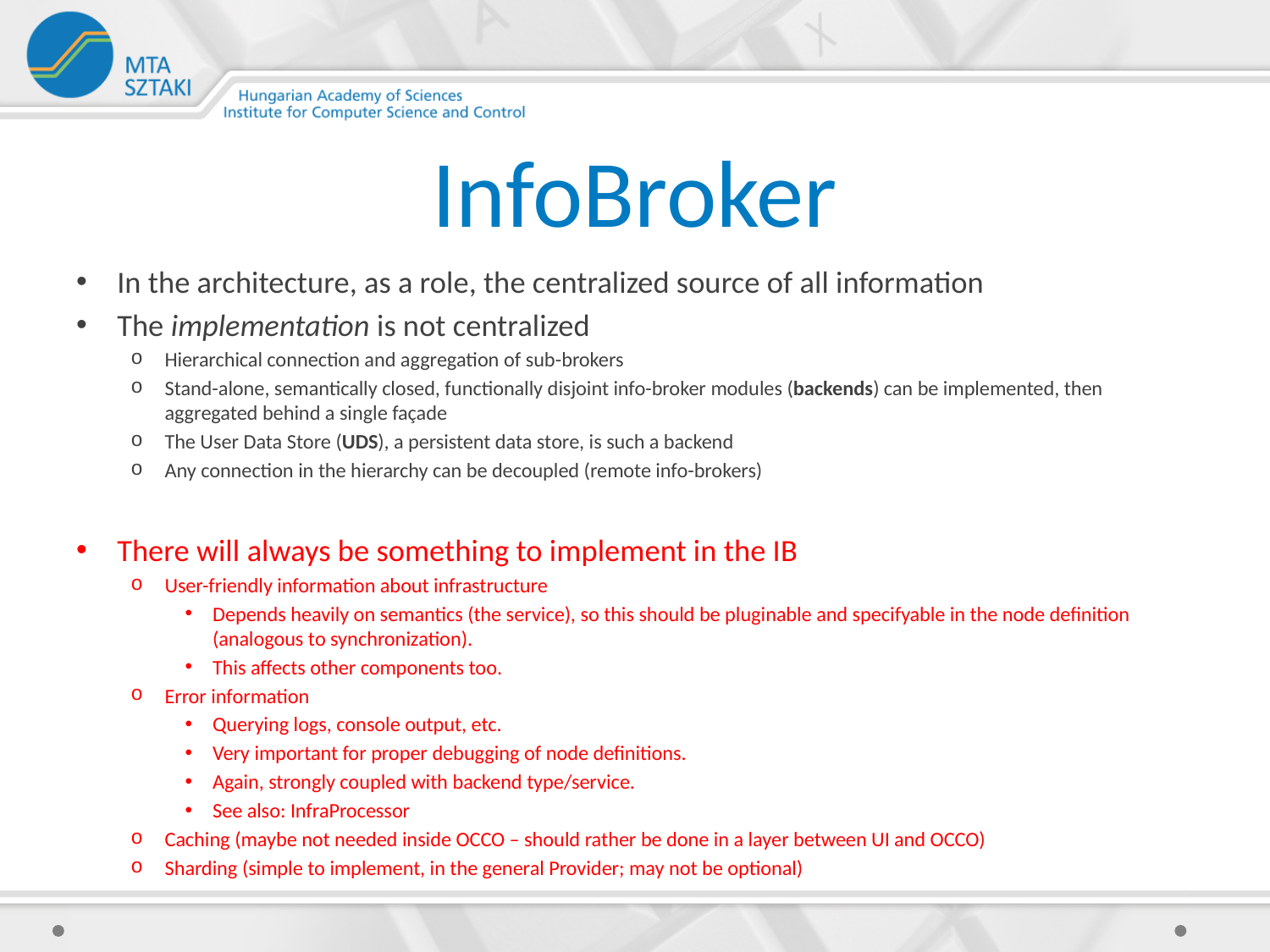

# InfoBroker
In the architecture, as a role, the centralized source of all information
The implementation is not centralized
Hierarchical connection and aggregation of sub-brokers
Stand-alone, semantically closed, functionally disjoint info-broker modules (backends) can be implemented, then aggregated behind a single façade
The User Data Store (UDS), a persistent data store, is such a backend
Any connection in the hierarchy can be decoupled (remote info-brokers)

There will always be something to implement in the IB
User-friendly information about infrastructure
Depends heavily on semantics (the service), so this should be pluginable and specifyable in the node definition (analogous to synchronization).
This affects other components too.
Error information
Querying logs, console output, etc.
Very important for proper debugging of node definitions.
Again, strongly coupled with backend type/service.
See also: InfraProcessor
Caching (maybe not needed inside OCCO – should rather be done in a layer between UI and OCCO)
Sharding (simple to implement, in the general Provider; may not be optional)